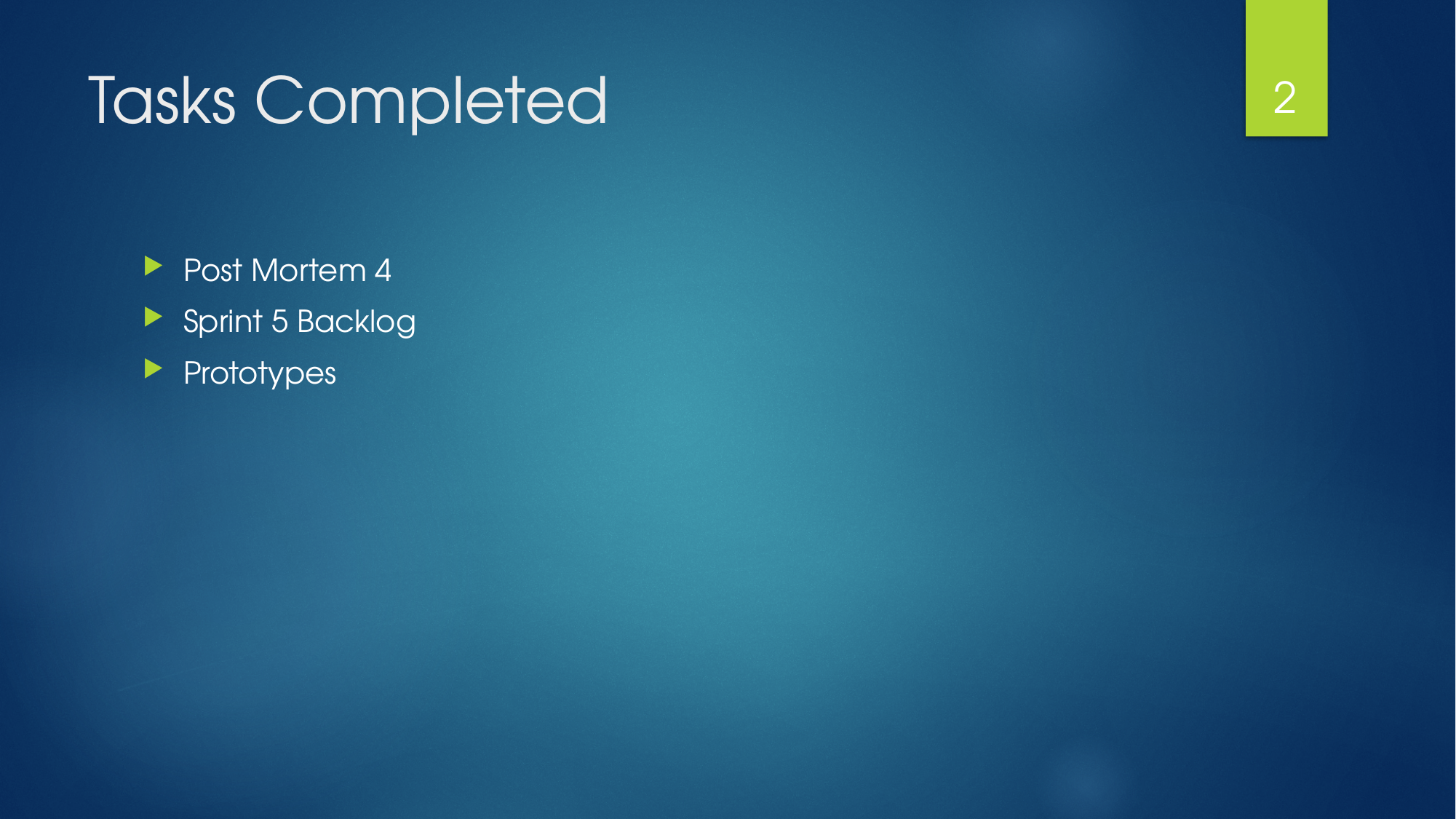

2
# Tasks Completed
Post Mortem 4
Sprint 5 Backlog
Prototypes